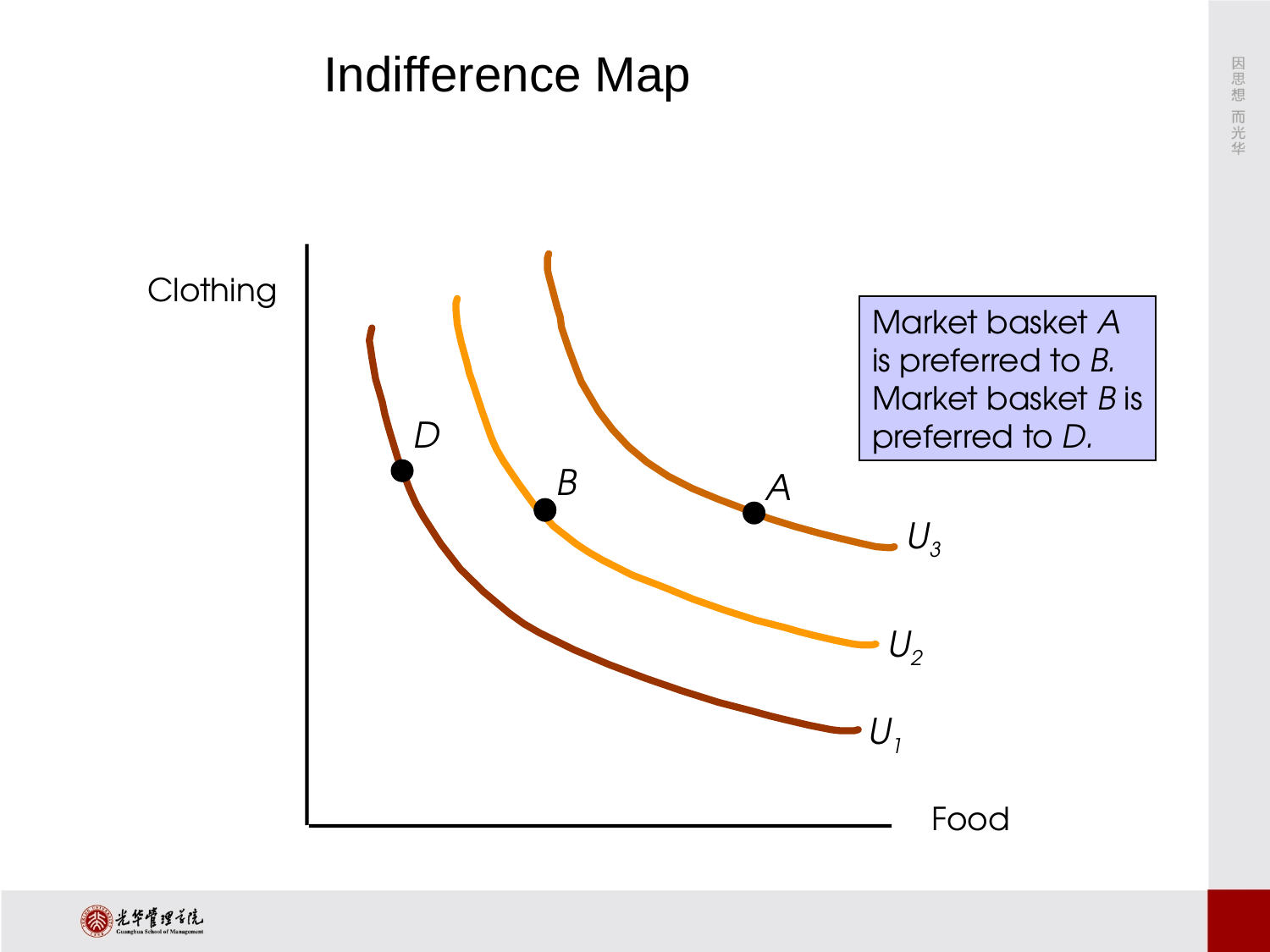

# Indifference Map

Clothing
Food

U3
Market basket A
is preferred to B.
Market basket B is
preferred to D.

U2

U1
D

B

A